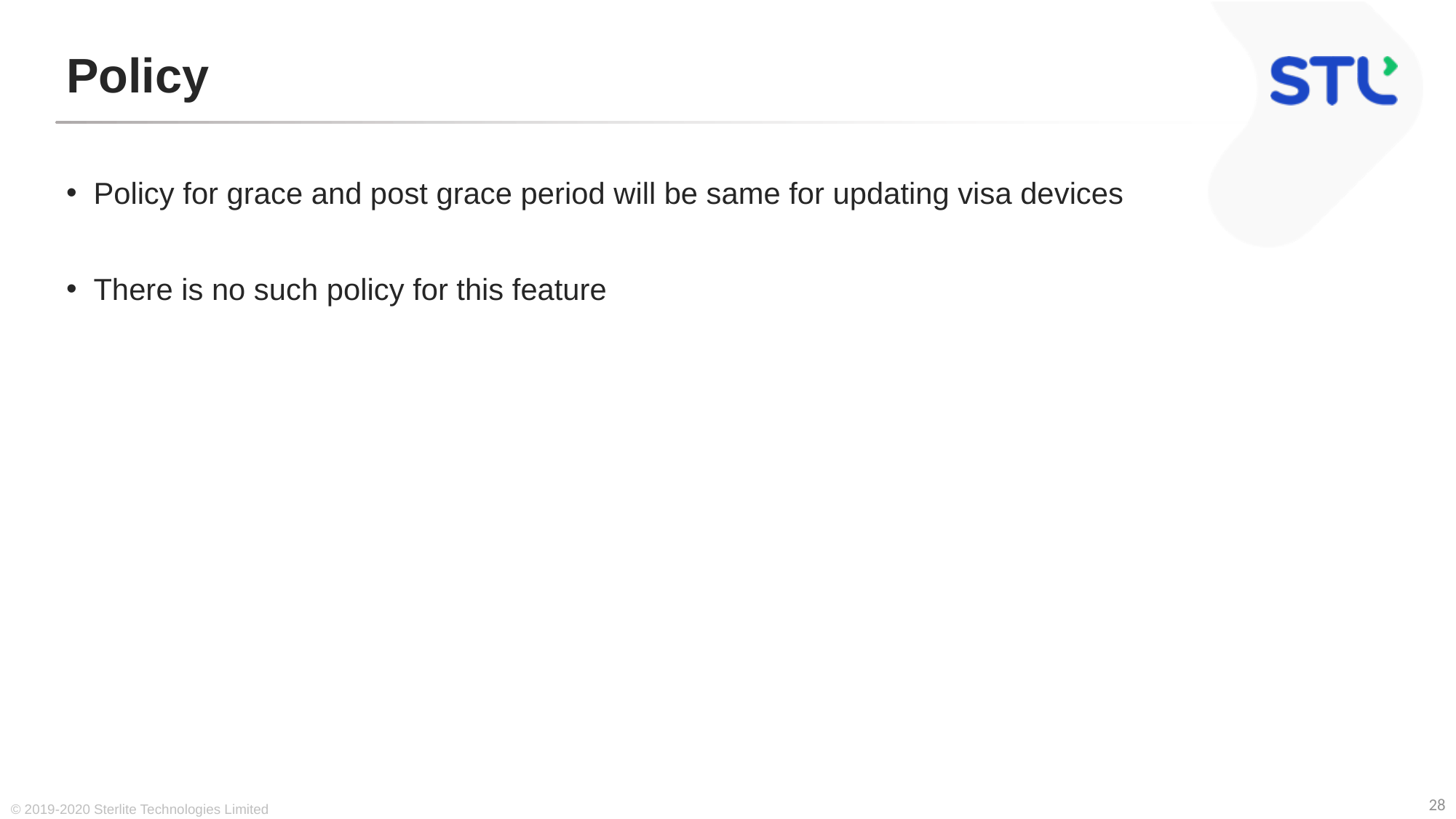

# Policy
Policy for grace and post grace period will be same for updating visa devices

There is no such policy for this feature

© 2019-2020 Sterlite Technologies Limited
28